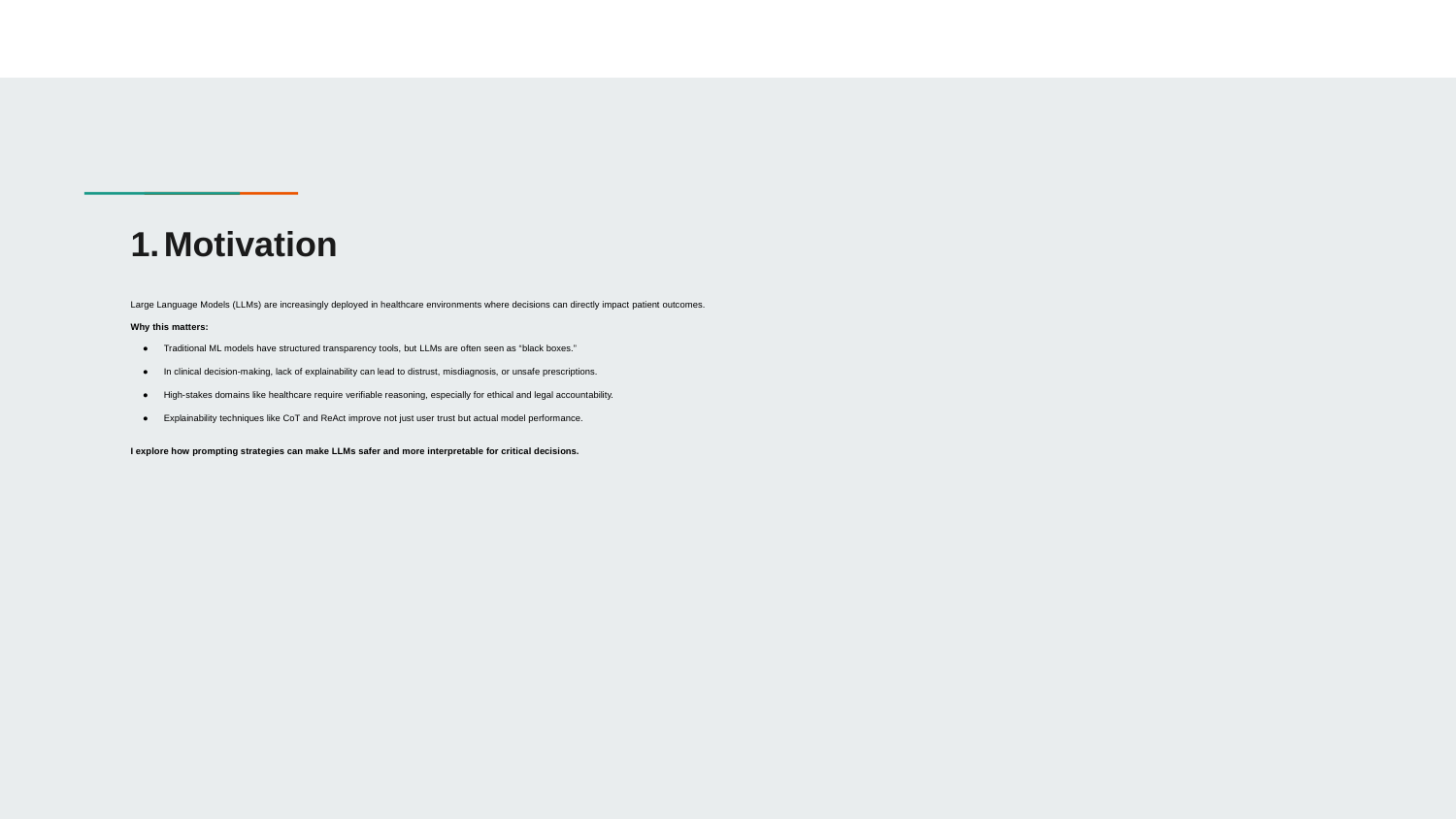

# Motivation

Large Language Models (LLMs) are increasingly deployed in healthcare environments where decisions can directly impact patient outcomes.
Why this matters:
Traditional ML models have structured transparency tools, but LLMs are often seen as “black boxes.”
In clinical decision-making, lack of explainability can lead to distrust, misdiagnosis, or unsafe prescriptions.
High-stakes domains like healthcare require verifiable reasoning, especially for ethical and legal accountability.
Explainability techniques like CoT and ReAct improve not just user trust but actual model performance.
I explore how prompting strategies can make LLMs safer and more interpretable for critical decisions.